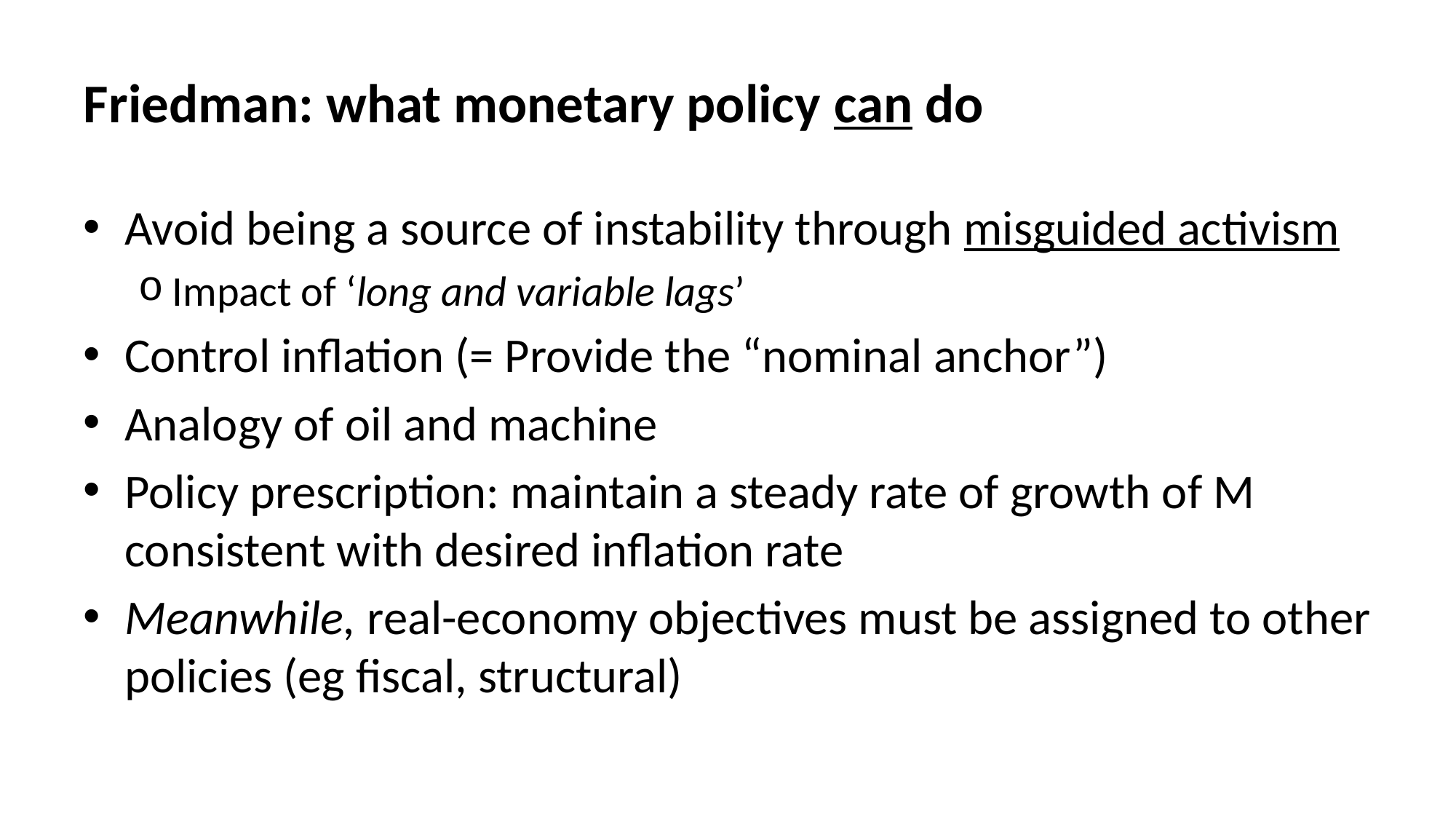

# Friedman: what monetary policy can do
Avoid being a source of instability through misguided activism
Impact of ‘long and variable lags’
Control inflation (= Provide the “nominal anchor”)
Analogy of oil and machine
Policy prescription: maintain a steady rate of growth of M consistent with desired inflation rate
Meanwhile, real-economy objectives must be assigned to other policies (eg fiscal, structural)